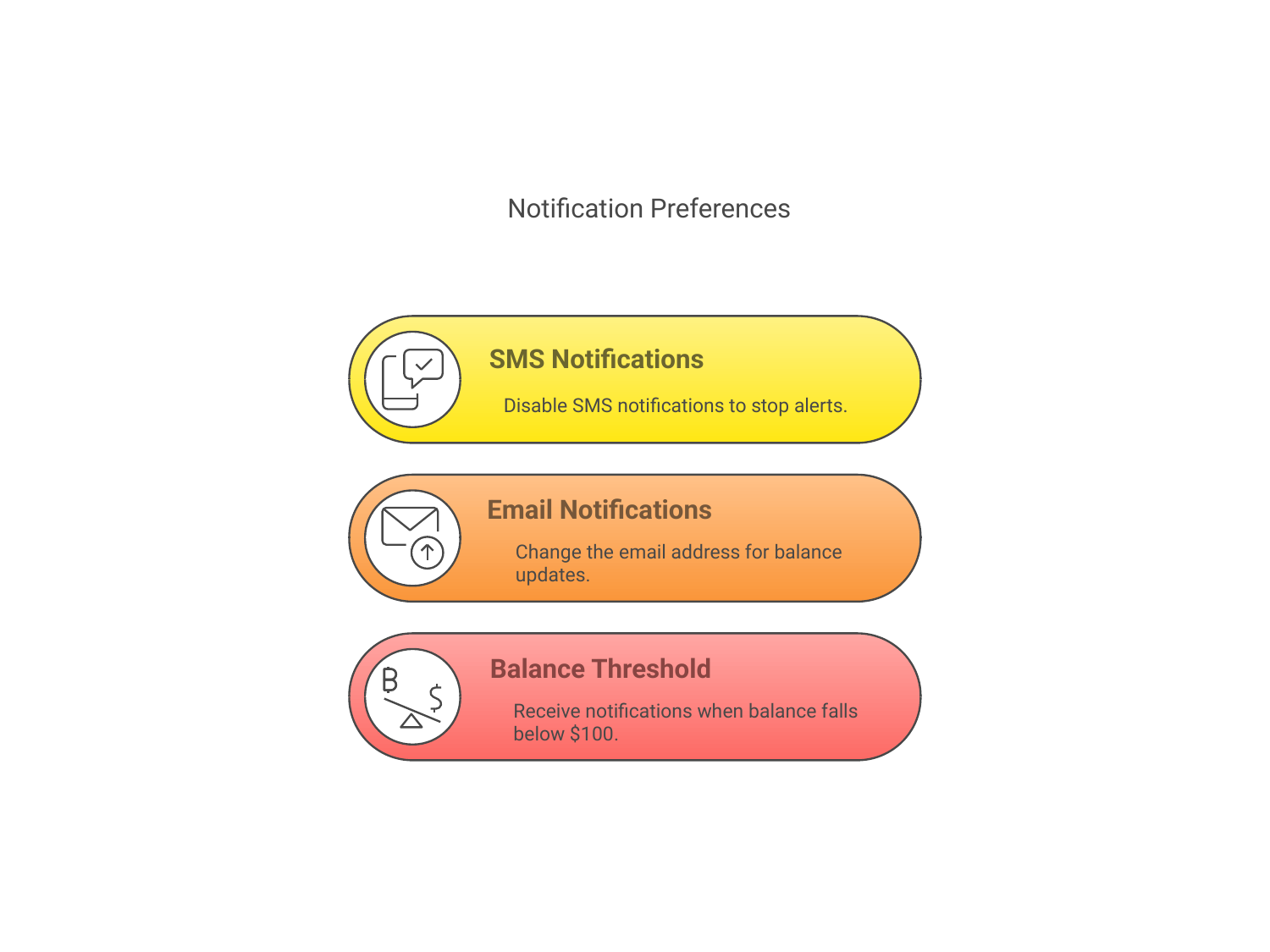

Notification Preferences

SMS Notifications

Disable SMS notifications to stop alerts.

Email Notifications

Change the email address for balance
updates.

Balance Threshold

Receive notifications when balance falls
below $100.